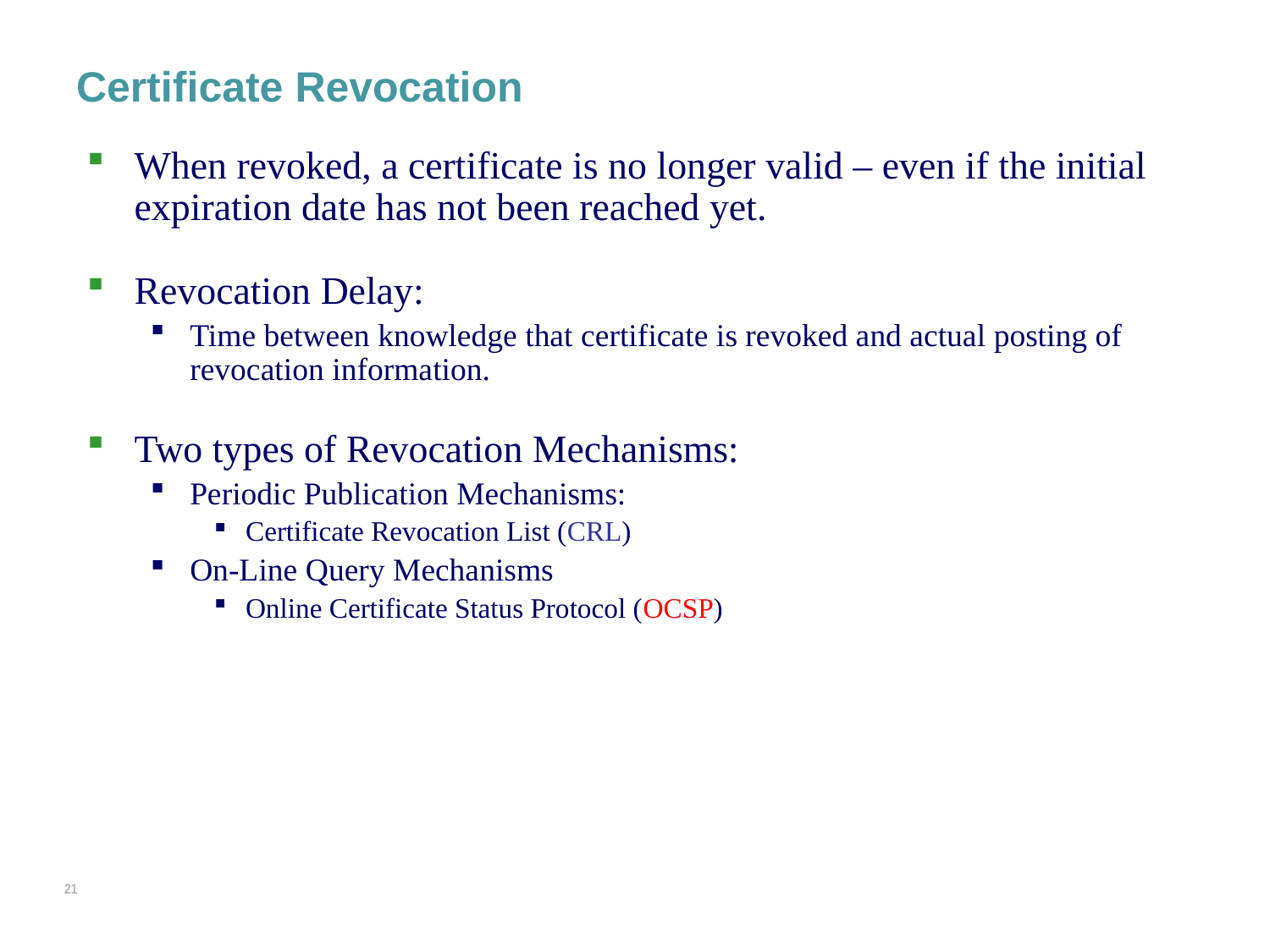

# Certificate Revocation
When revoked, a certificate is no longer valid – even if the initial expiration date has not been reached yet.

Revocation Delay:
Time between knowledge that certificate is revoked and actual posting of revocation information.

Two types of Revocation Mechanisms:
Periodic Publication Mechanisms:
Certificate Revocation List (CRL)
On-Line Query Mechanisms
Online Certificate Status Protocol (OCSP)
21